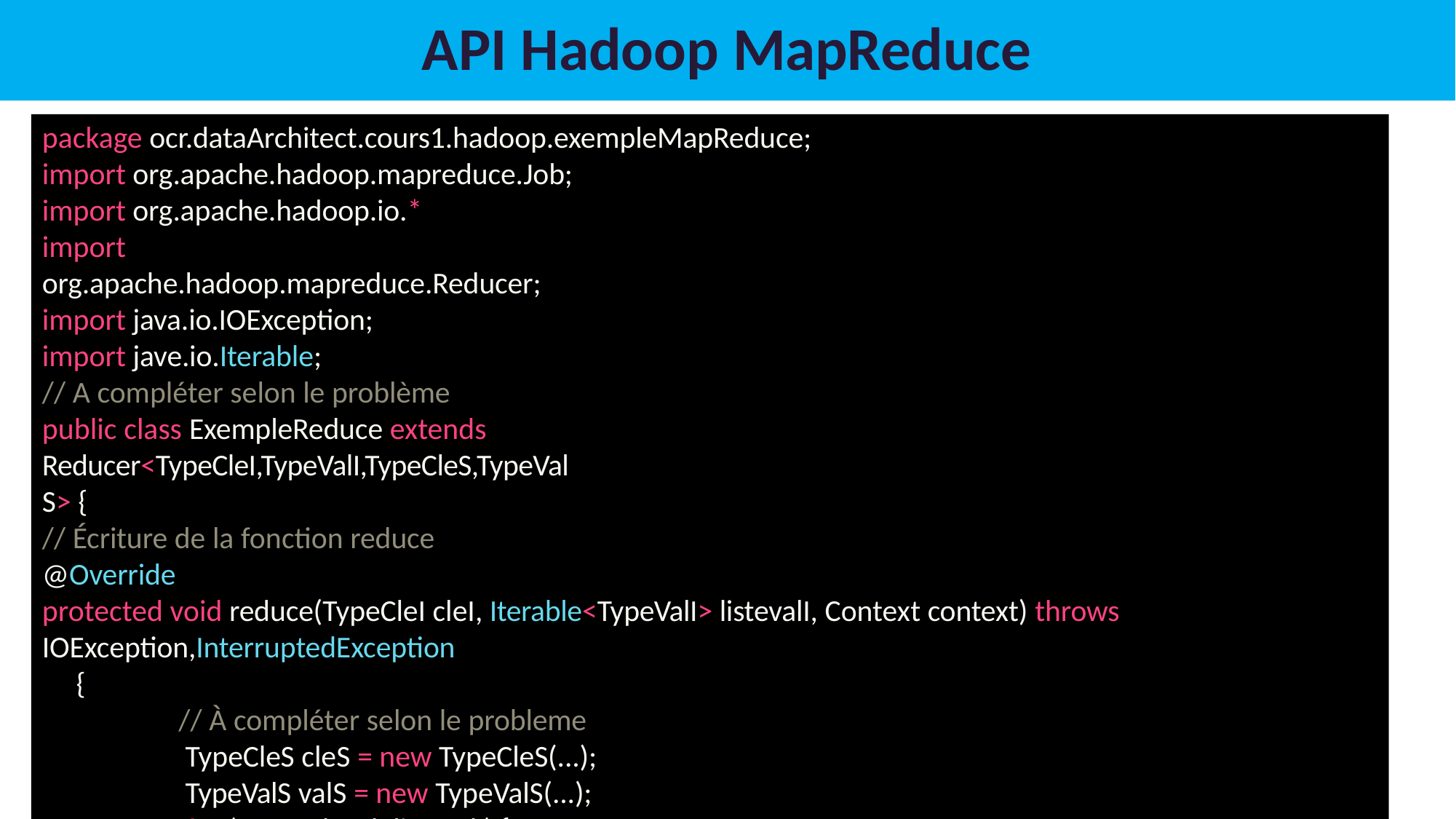

# API Hadoop MapReduce

package ocr.dataArchitect.cours1.hadoop.exempleMapReduce;
import org.apache.hadoop.mapreduce.Job; import org.apache.hadoop.io.*
import org.apache.hadoop.mapreduce.Reducer;
import java.io.IOException;
import jave.io.Iterable;
// A compléter selon le problème
public class ExempleReduce extends Reducer<TypeCleI,TypeValI,TypeCleS,TypeValS> {
// Écriture de la fonction reduce @Override
protected void reduce(TypeCleI cleI, Iterable<TypeValI> listevalI, Context context) throws IOException,InterruptedException
{
// À compléter selon le probleme TypeCleS cleS = new TypeCleS(...); TypeValS valS = new TypeValS(...); for (TypeValI val: listevalI) {
// traitement cleS.set(...), valS.set(...)
}